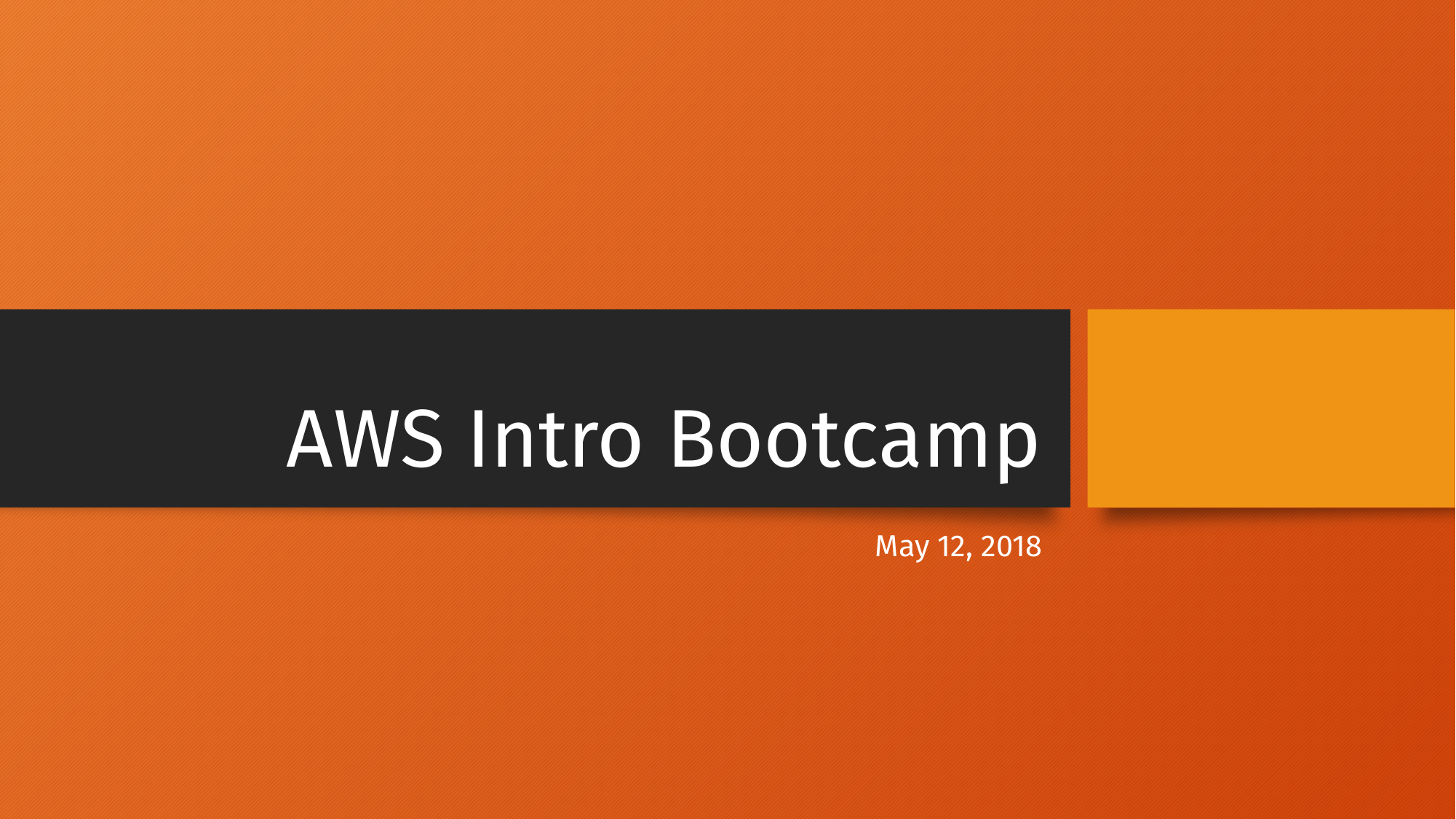

# AWS Intro Bootcamp
May 12, 2018